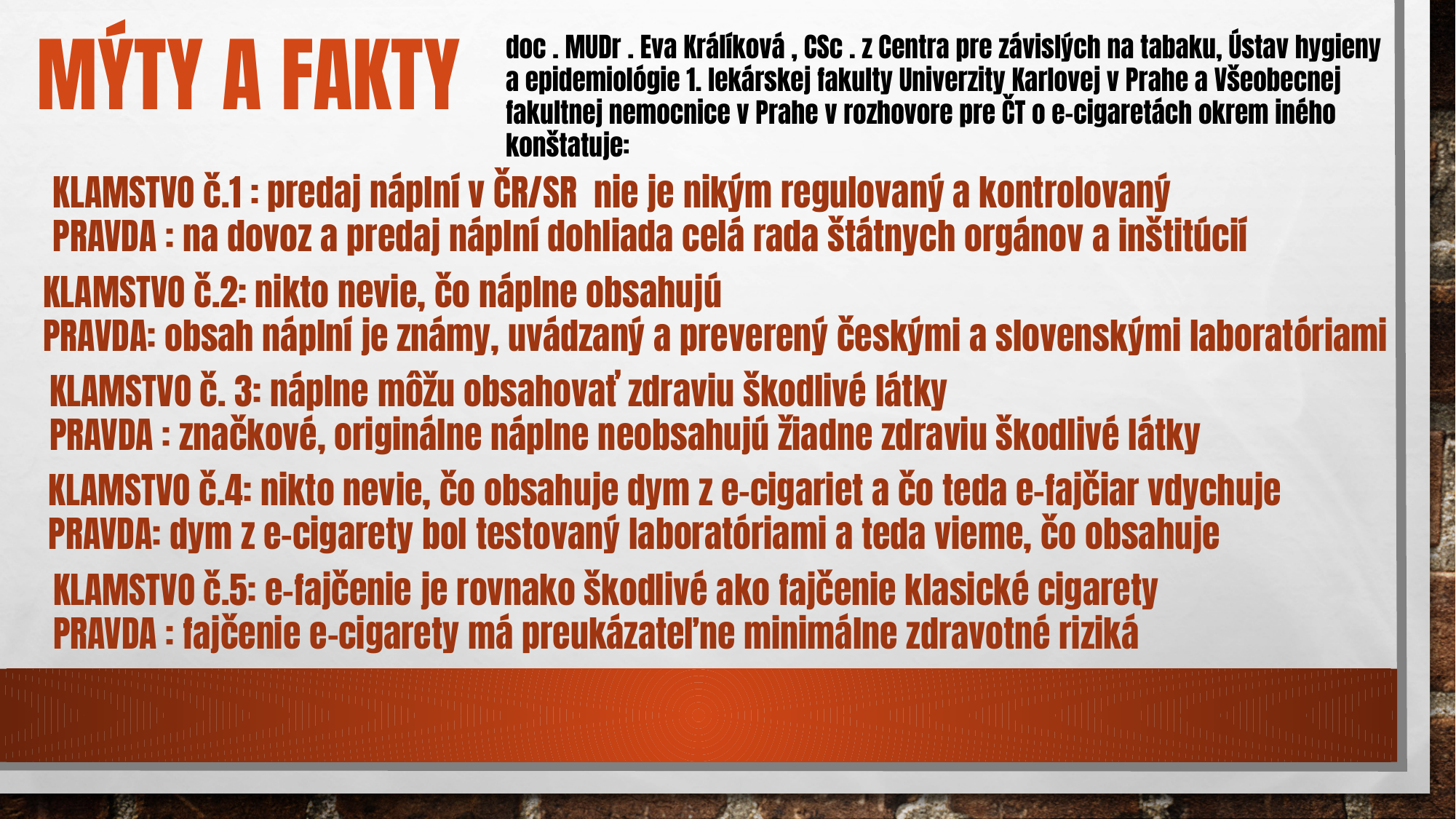

# Mýty a fakty
doc . MUDr . Eva Králíková , CSc . z Centra pre závislých na tabaku, Ústav hygieny a epidemiológie 1. lekárskej fakulty Univerzity Karlovej v Prahe a Všeobecnej fakultnej nemocnice v Prahe v rozhovore pre ČT o e-cigaretách okrem iného konštatuje:
KLAMSTVO č.1 : predaj náplní v ČR/SR  nie je nikým regulovaný a kontrolovaný
PRAVDA : na dovoz a predaj náplní dohliada celá rada štátnych orgánov a inštitúcií

KLAMSTVO č.2: nikto nevie, čo náplne obsahujú
PRAVDA: obsah náplní je známy, uvádzaný a preverený českými a slovenskými laboratóriami
KLAMSTVO č. 3: náplne môžu obsahovať zdraviu škodlivé látky
PRAVDA : značkové, originálne náplne neobsahujú žiadne zdraviu škodlivé látky
KLAMSTVO č.4: nikto nevie, čo obsahuje dym z e-cigariet a čo teda e-fajčiar vdychuje
PRAVDA: dym z e-cigarety bol testovaný laboratóriami a teda vieme, čo obsahuje
KLAMSTVO č.5: e-fajčenie je rovnako škodlivé ako fajčenie klasické cigarety
PRAVDA : fajčenie e-cigarety má preukázateľne minimálne zdravotné riziká